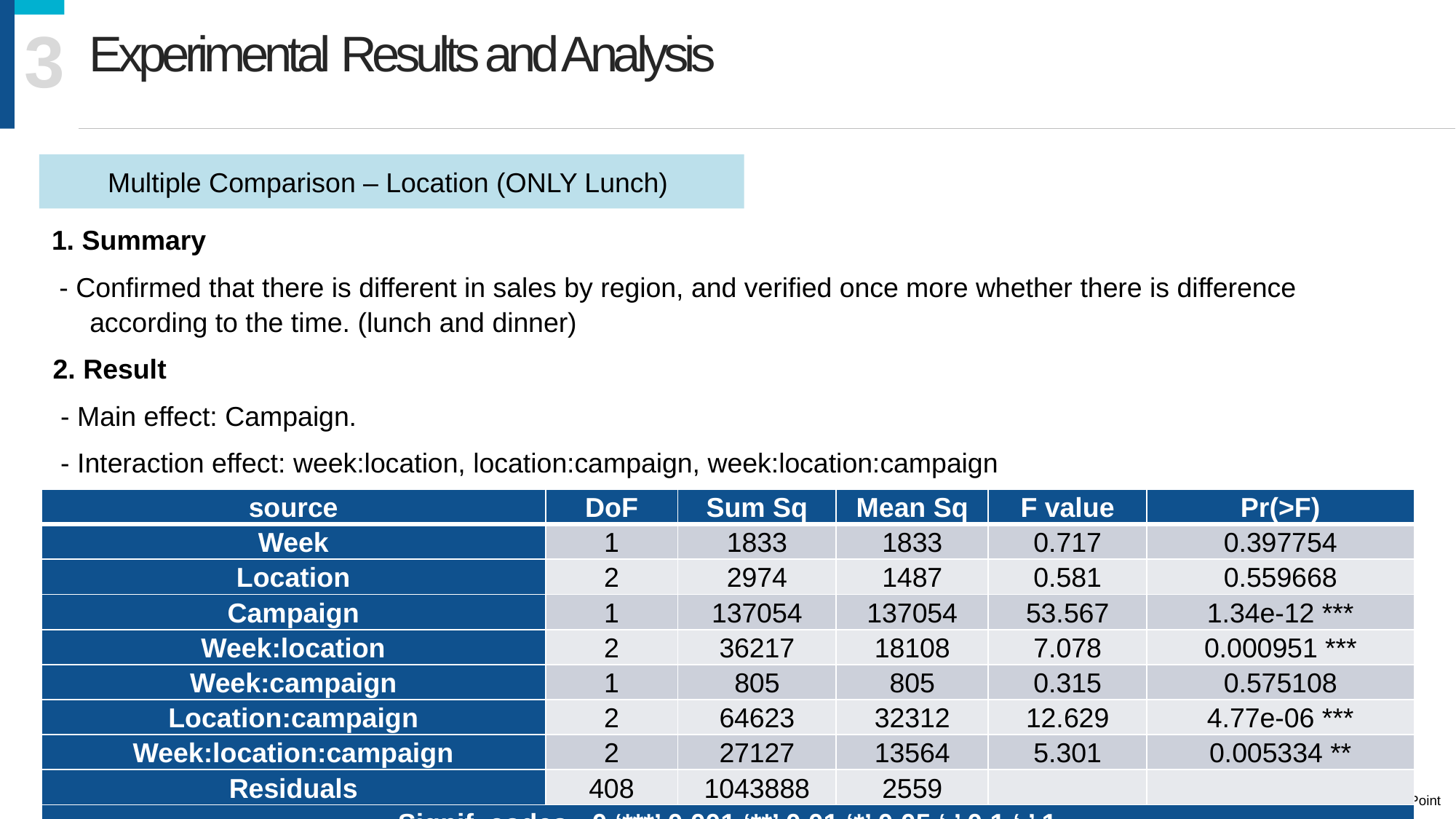

3
Experimental Results and Analysis
Multiple Comparison – Location (ONLY Lunch)
1. Summary
 - Confirmed that there is different in sales by region, and verified once more whether there is difference
     according to the time. (lunch and dinner)
2. Result
 - Main effect: Campaign.
 - Interaction effect: week:location, location:campaign, week:location:campaign
| source | DoF | Sum Sq | Mean Sq | F value | Pr(>F) |
| --- | --- | --- | --- | --- | --- |
| Week | 1 | 1833 | 1833 | 0.717 | 0.397754 |
| Location | 2 | 2974 | 1487 | 0.581 | 0.559668 |
| Campaign | 1 | 137054 | 137054 | 53.567 | 1.34e-12 \*\*\* |
| Week:location | 2 | 36217 | 18108 | 7.078 | 0.000951 \*\*\* |
| Week:campaign | 1 | 805 | 805 | 0.315 | 0.575108 |
| Location:campaign | 2 | 64623 | 32312 | 12.629 | 4.77e-06 \*\*\* |
| Week:location:campaign | 2 | 27127 | 13564 | 5.301 | 0.005334 \*\* |
| Residuals | 408 | 1043888 | 2559 |  |  |
| Signif. codes: 0 ‘\*\*\*’ 0.001 ‘\*\*’ 0.01 ‘\*’ 0.05 ‘.’ 0.1 ‘ ’ 1 |  |  |  |  |  |